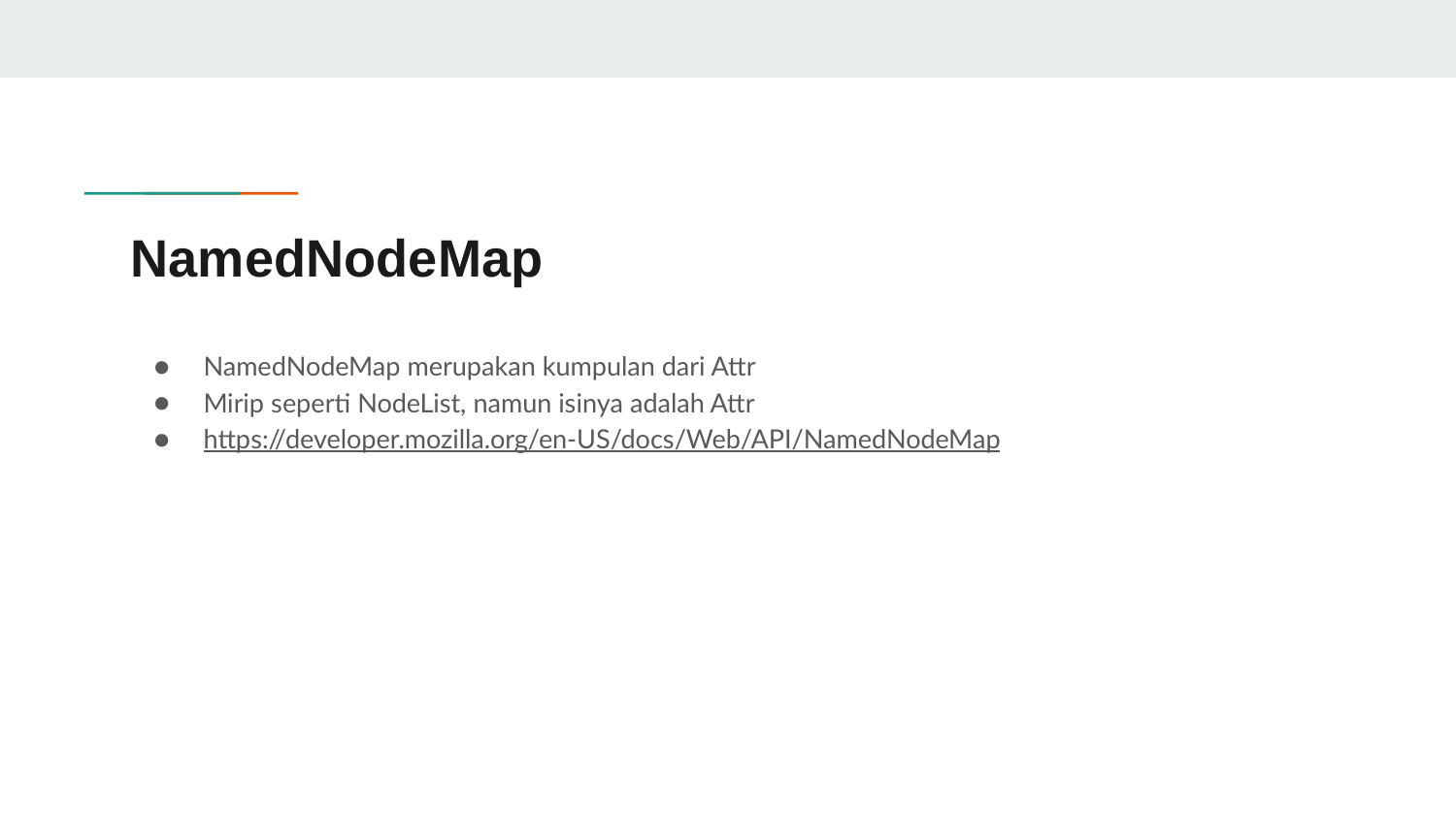

# NamedNodeMap
NamedNodeMap merupakan kumpulan dari Attr
Mirip seperti NodeList, namun isinya adalah Attr
https://developer.mozilla.org/en-US/docs/Web/API/NamedNodeMap